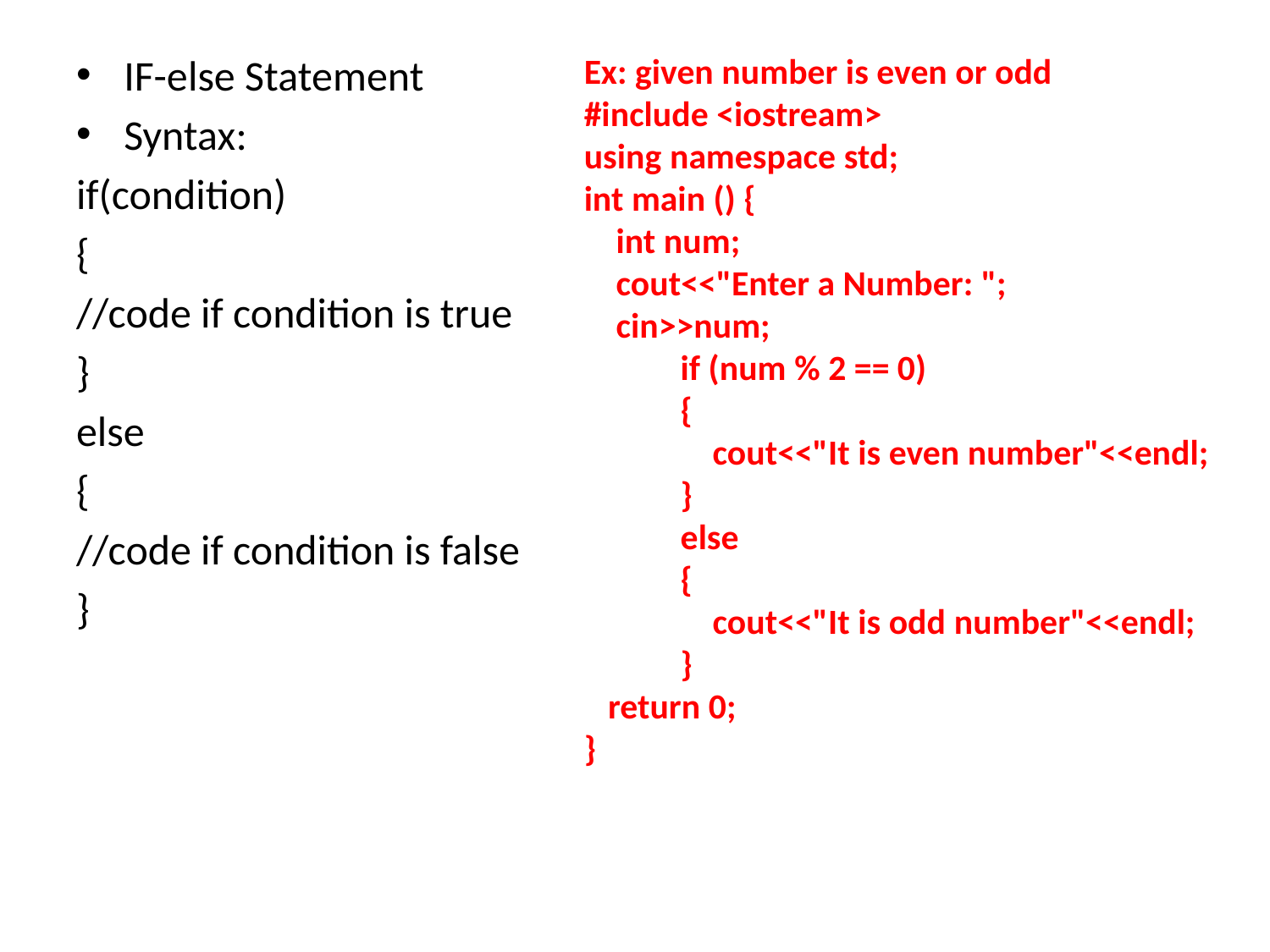

IF-else Statement
Syntax:
if(condition)
{
//code if condition is true
}
else
{
//code if condition is false
}

Ex: given number is even or odd
#include <iostream>
using namespace std;
int main () {
    int num;
    cout<<"Enter a Number: ";
    cin>>num;
            if (num % 2 == 0)
            {
                cout<<"It is even number"<<endl;
            }
            else
            {
                cout<<"It is odd number"<<endl;
            }
   return 0;
}